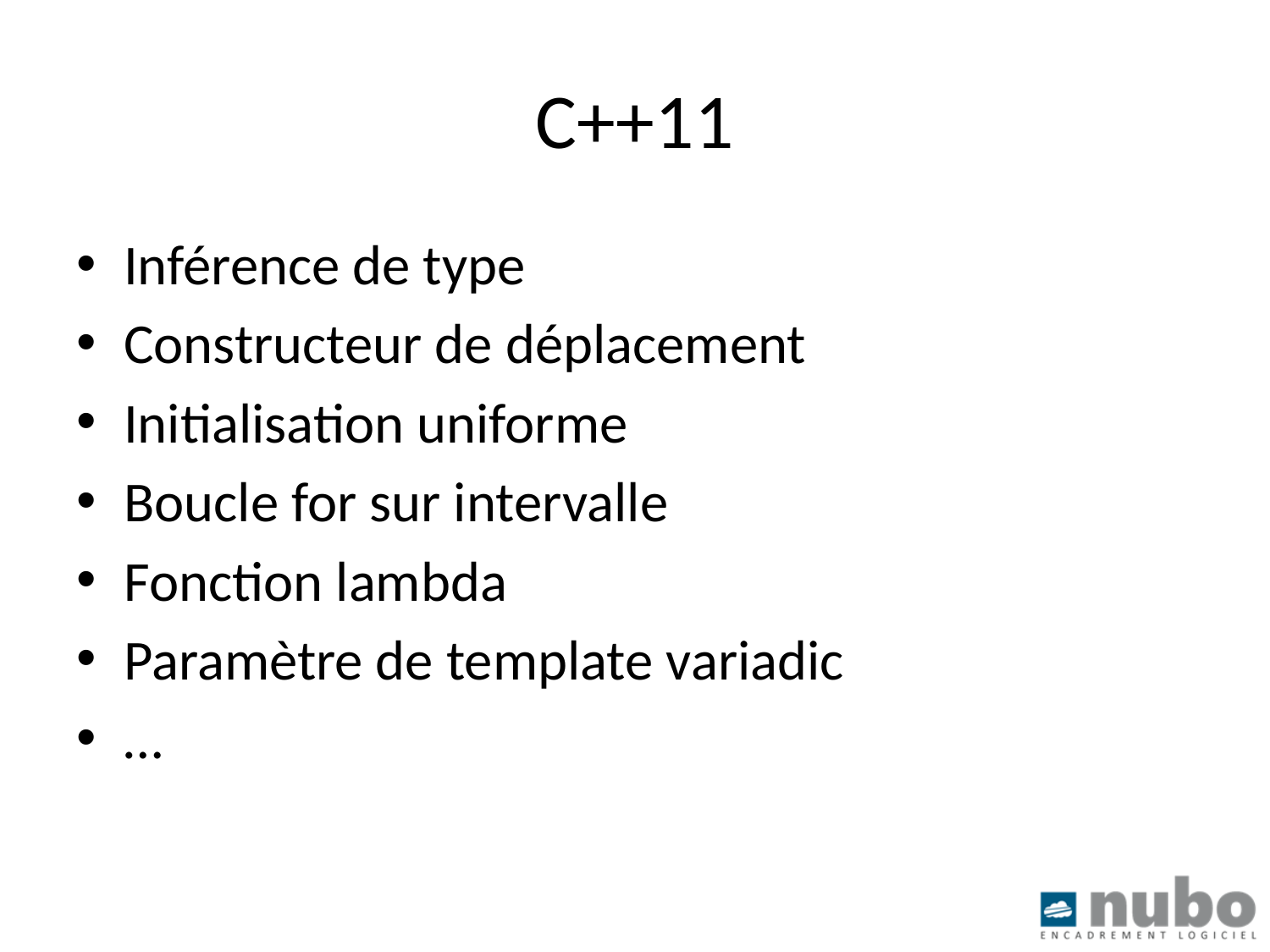

# C++11
Inférence de type
Constructeur de déplacement
Initialisation uniforme
Boucle for sur intervalle
Fonction lambda
Paramètre de template variadic
…